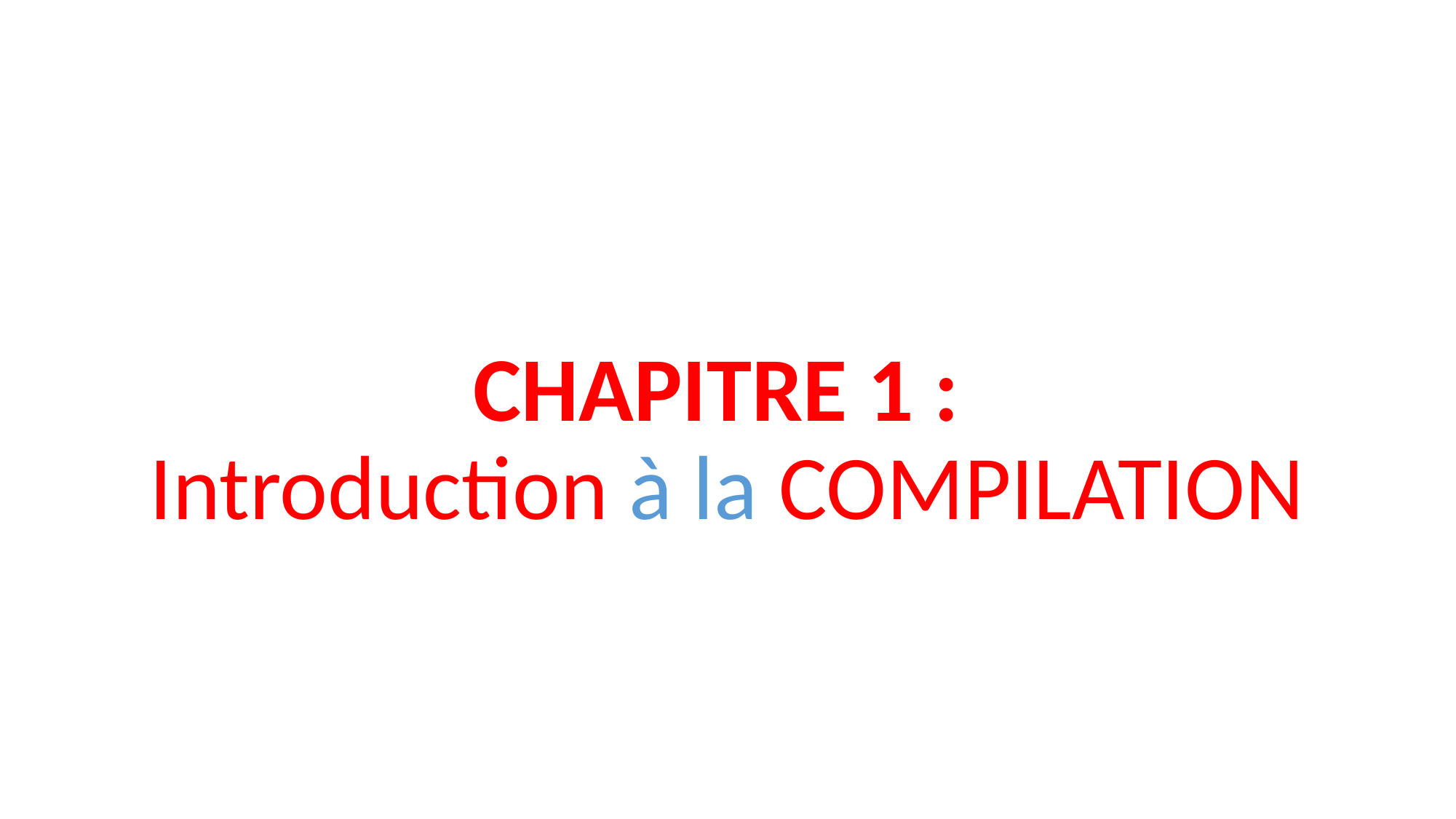

# CHAPITRE 1 : Introduction à la COMPILATION